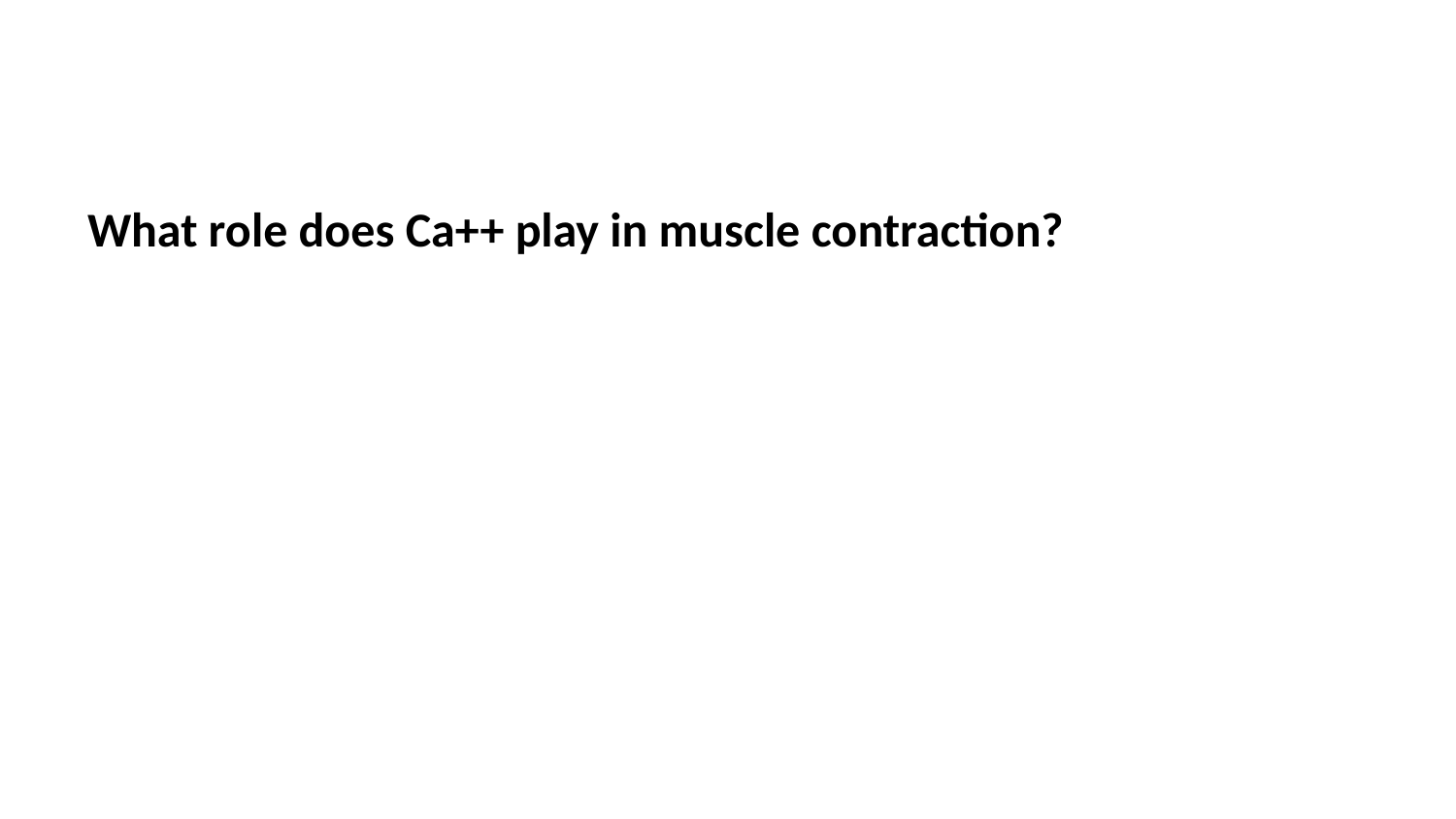

What role does Ca++ play in muscle contraction?